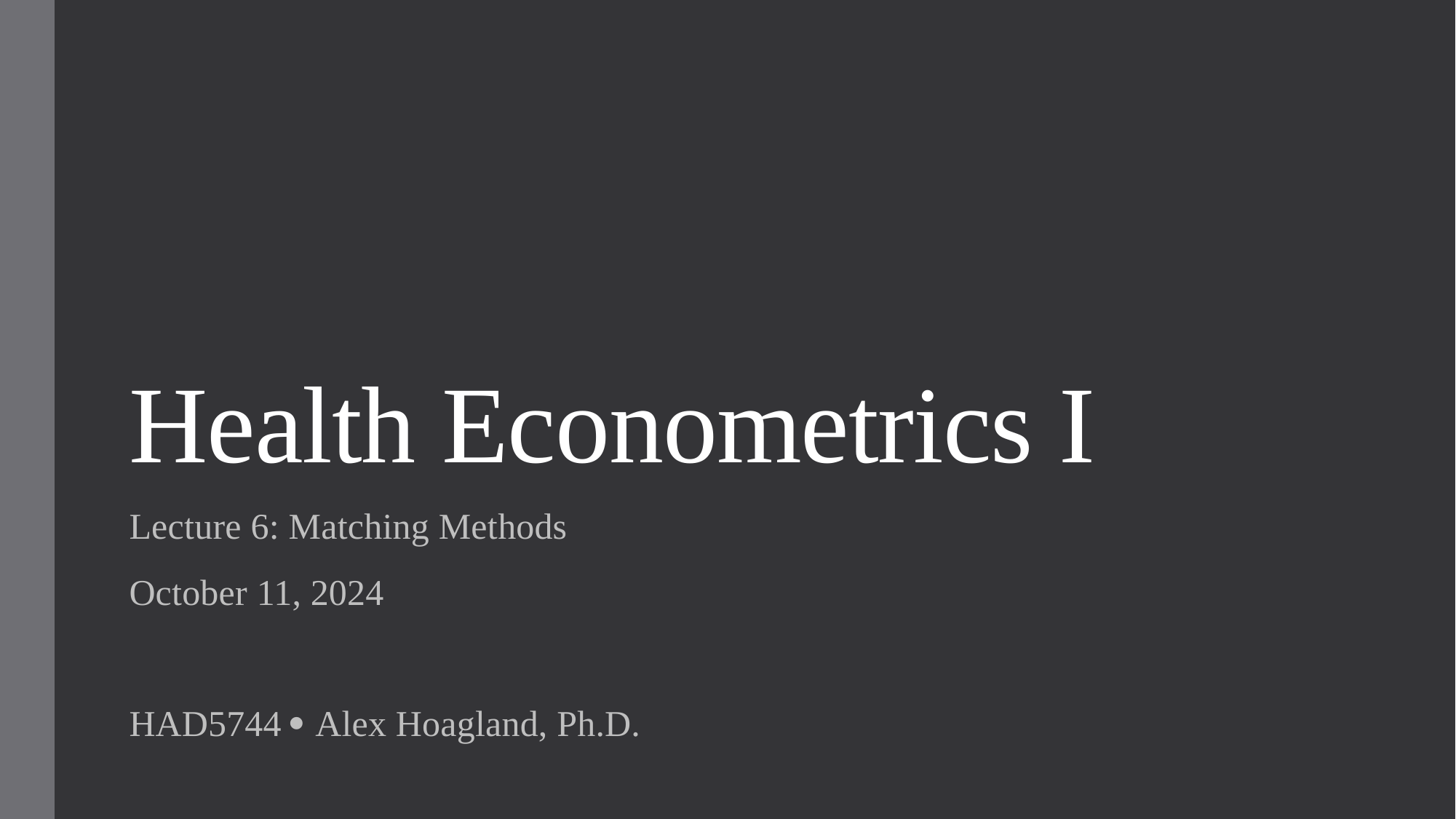

# Health Econometrics I
Lecture 6: Matching Methods
October 11, 2024

HAD5744 • Alex Hoagland, Ph.D.